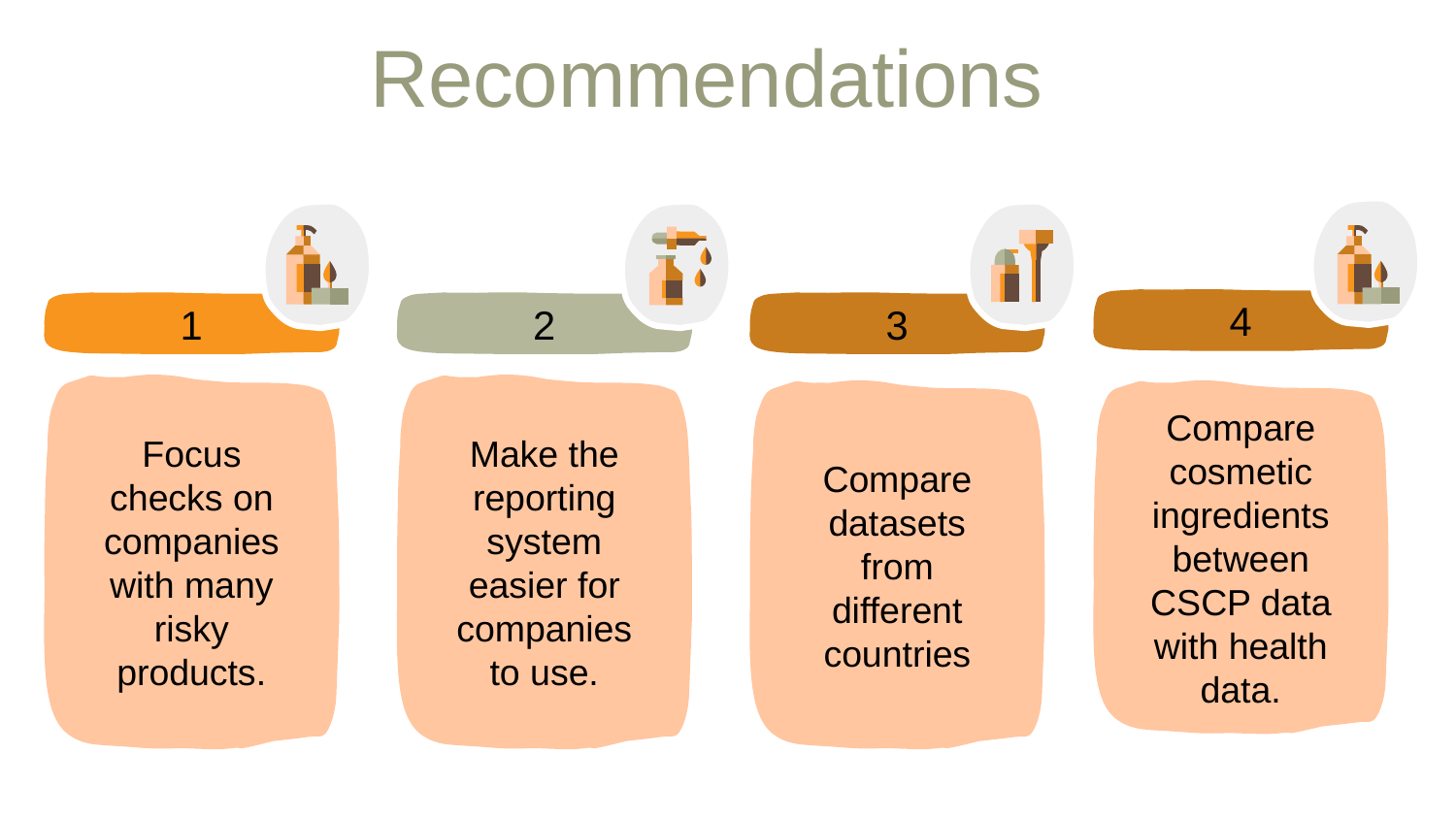

# Recommendations

4
1
2
3
Make the reporting system easier for companies to use.
Focus checks on companies with many risky products.
Compare datasets from different countries
Compare cosmetic ingredients between CSCP data with health data.